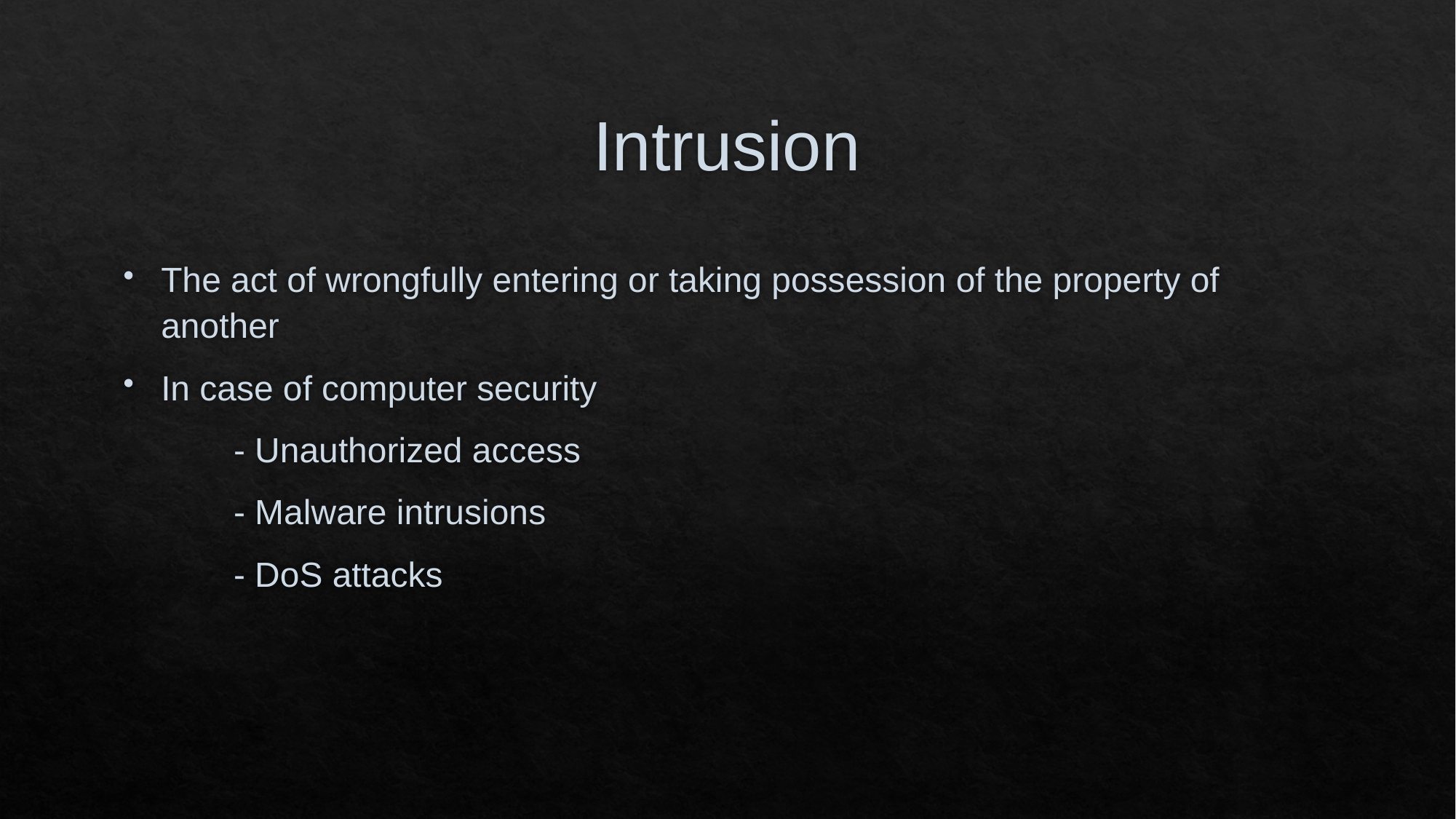

# Intrusion
The act of wrongfully entering or taking possession of the property of another
In case of computer security
	- Unauthorized access
	- Malware intrusions
	- DoS attacks